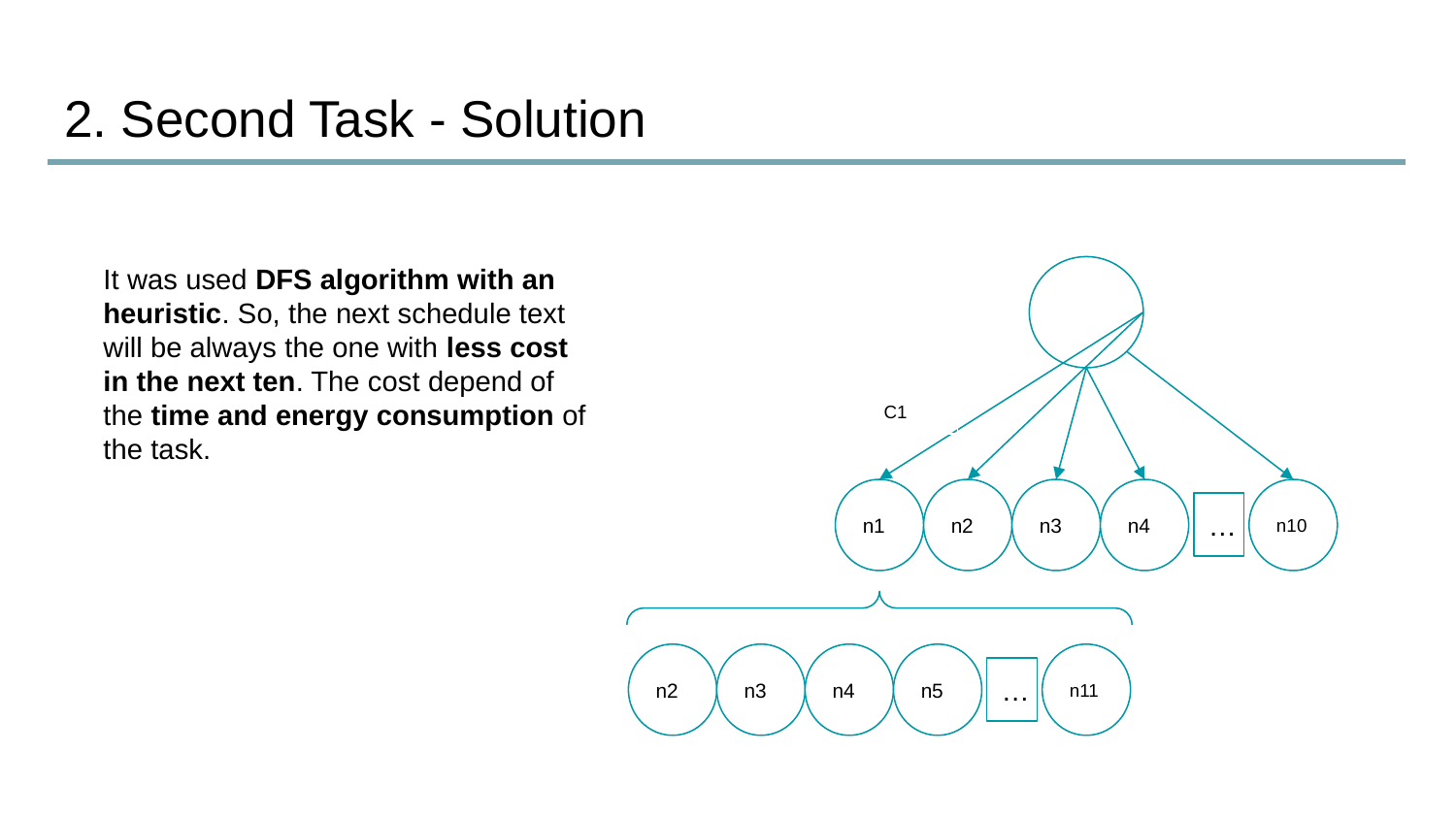

# 2. Second Task - Solution
It was used DFS algorithm with an heuristic. So, the next schedule text will be always the one with less cost in the next ten. The cost depend of the time and energy consumption of the task.

C1
n1
n2
n3
n4
n10
…
n2
n3
n4
n5
n11
…